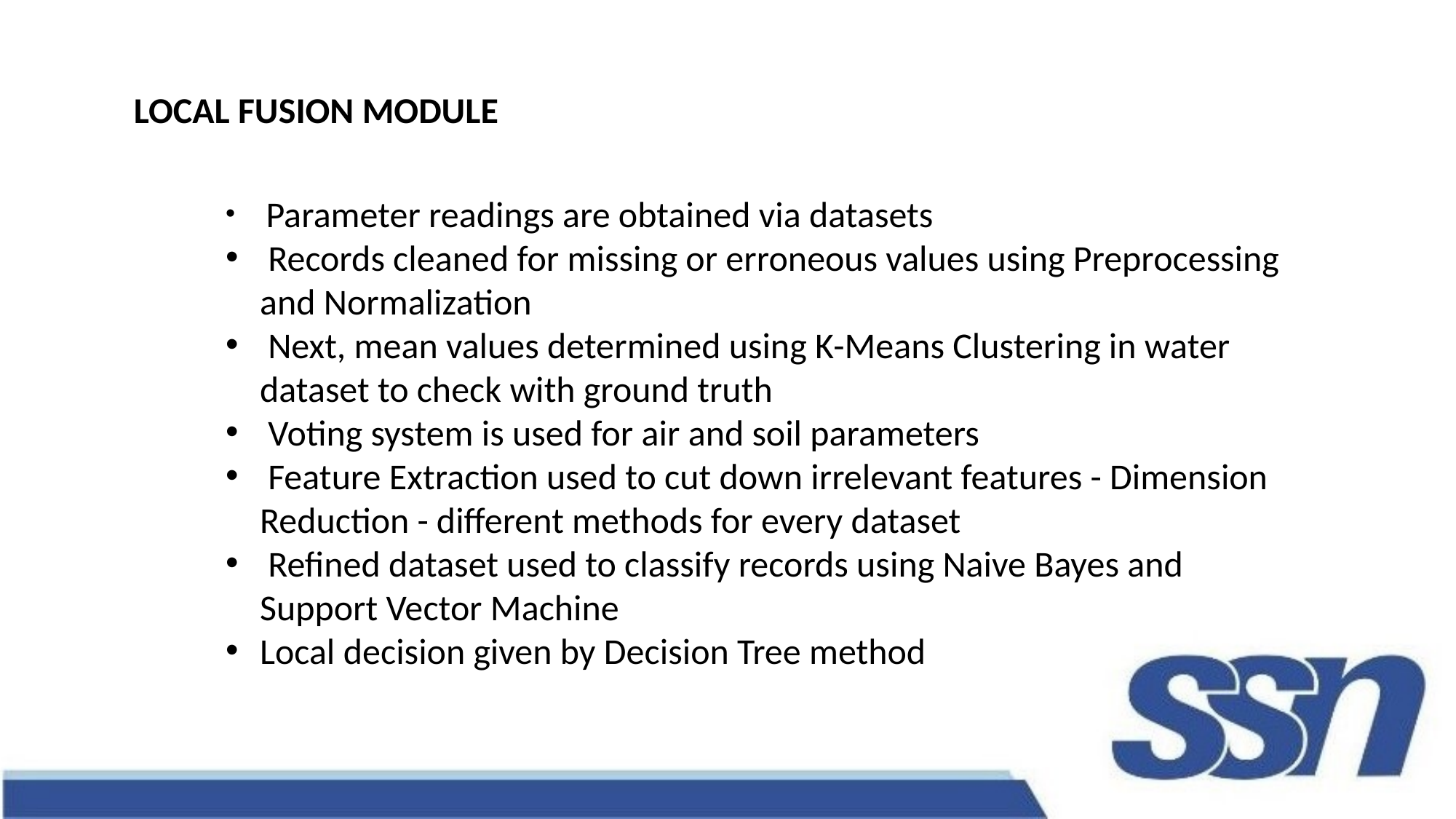

LOCAL FUSION MODULE
 Parameter readings are obtained via datasets
 Records cleaned for missing or erroneous values using Preprocessing and Normalization
 Next, mean values determined using K-Means Clustering in water dataset to check with ground truth
 Voting system is used for air and soil parameters
 Feature Extraction used to cut down irrelevant features - Dimension Reduction - different methods for every dataset
 Refined dataset used to classify records using Naive Bayes and Support Vector Machine
Local decision given by Decision Tree method